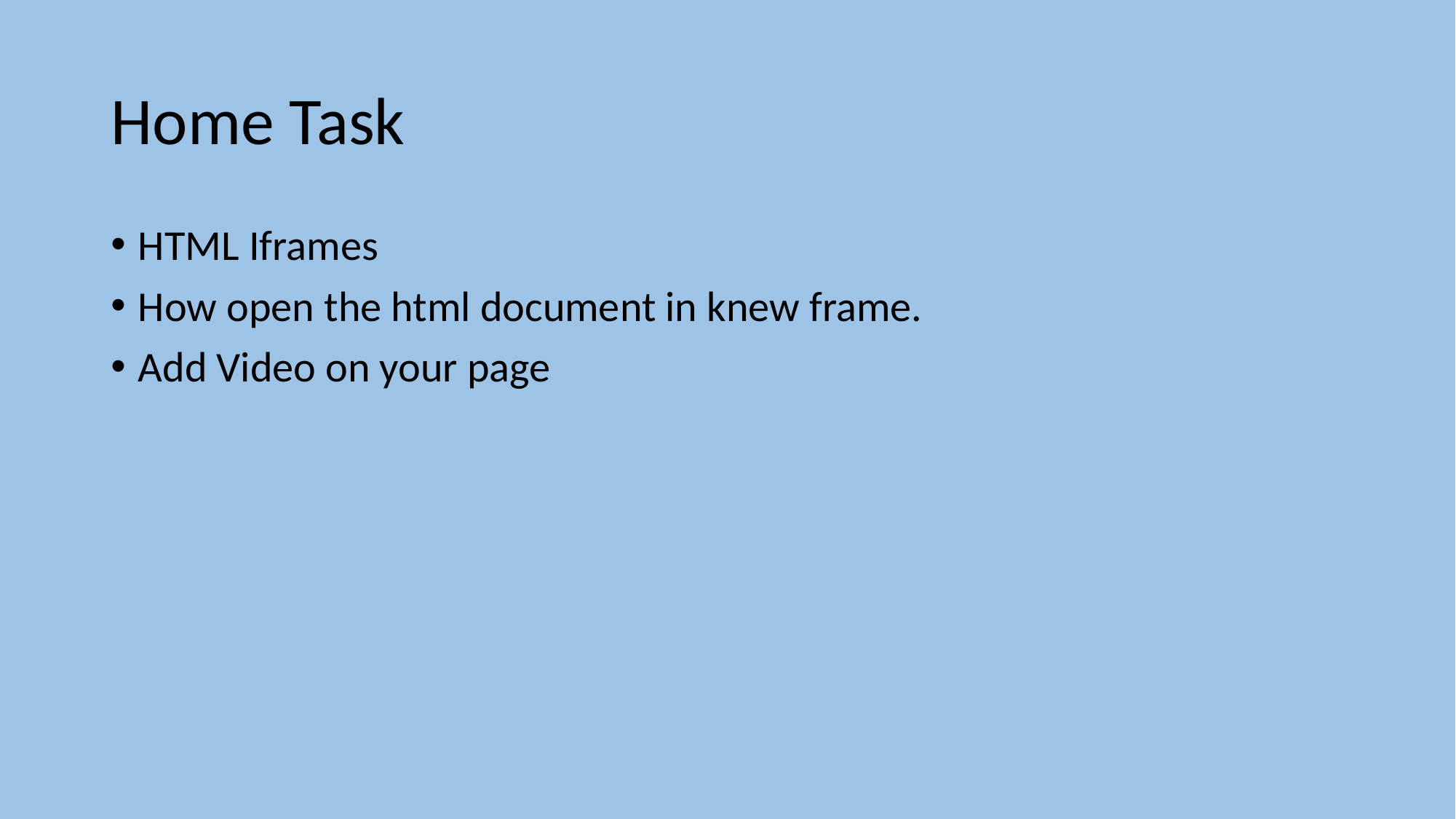

# Home Task
HTML Iframes
How open the html document in knew frame.
Add Video on your page